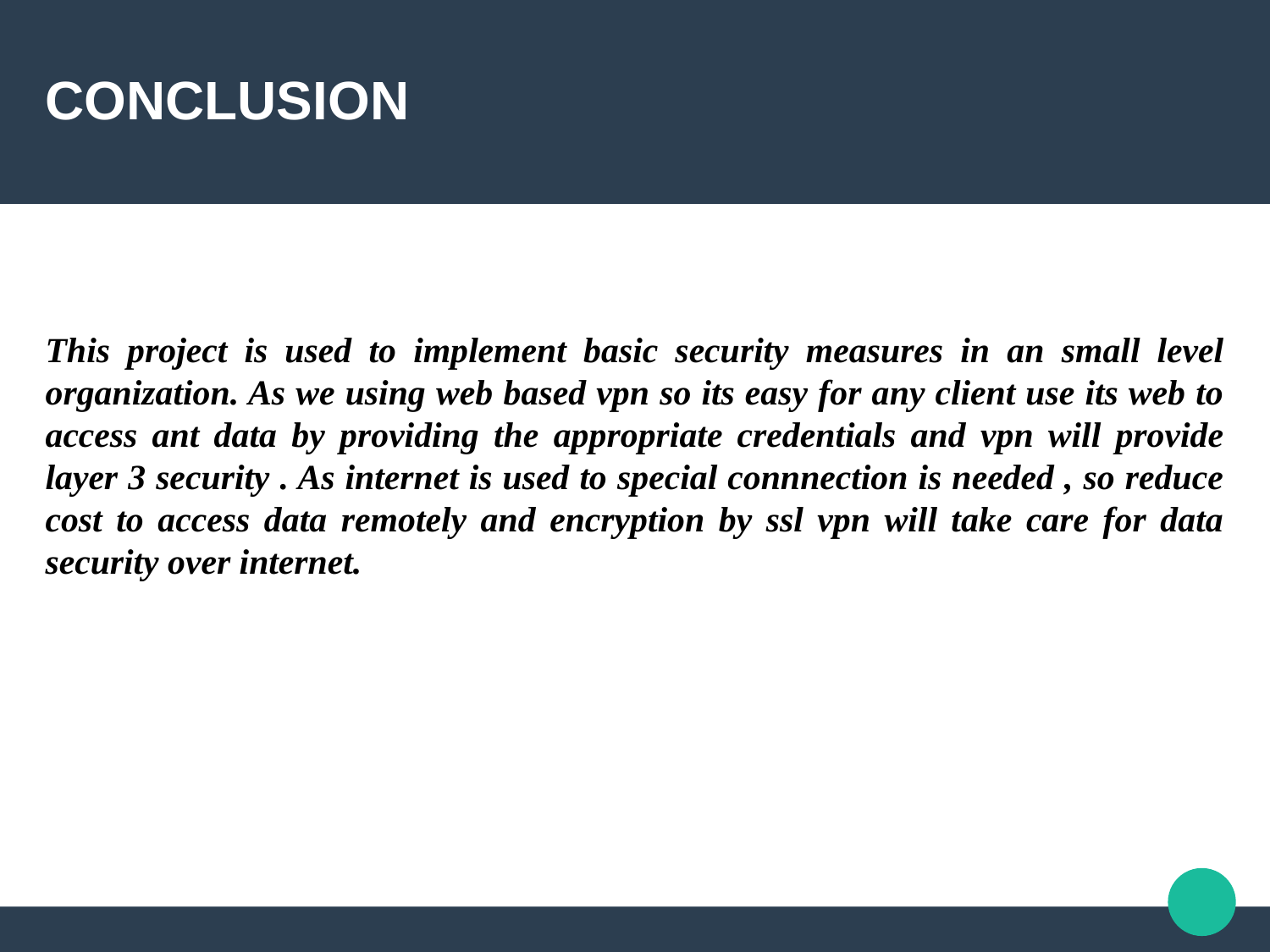

CONCLUSION

This project is used to implement basic security measures in an small level organization. As we using web based vpn so its easy for any client use its web to access ant data by providing the appropriate credentials and vpn will provide layer 3 security . As internet is used to special connnection is needed , so reduce cost to access data remotely and encryption by ssl vpn will take care for data security over internet.